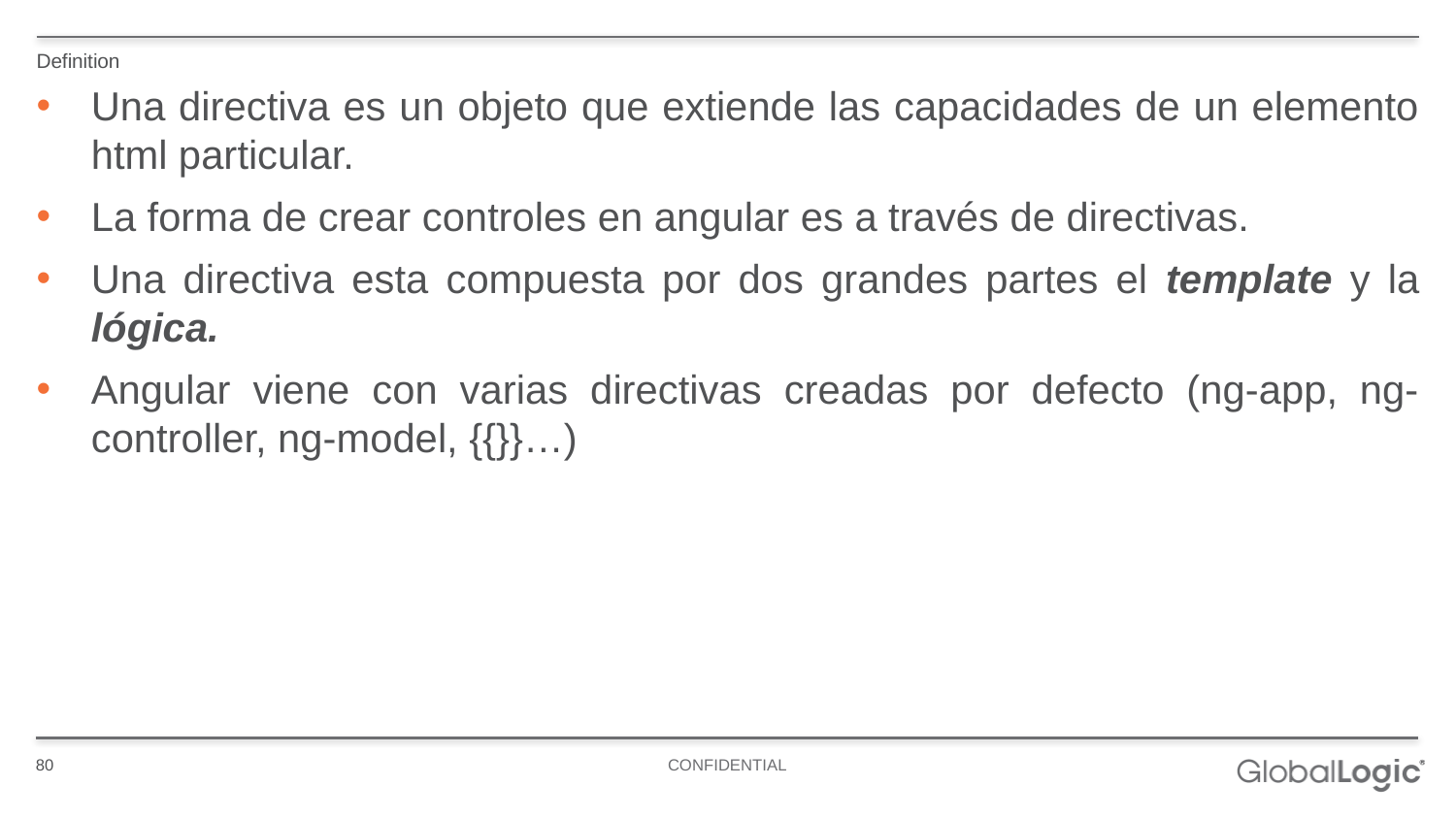

Definition
Una directiva es un objeto que extiende las capacidades de un elemento html particular.
La forma de crear controles en angular es a través de directivas.
Una directiva esta compuesta por dos grandes partes el template y la lógica.
Angular viene con varias directivas creadas por defecto (ng-app, ng-controller, ng-model, {{}}…)